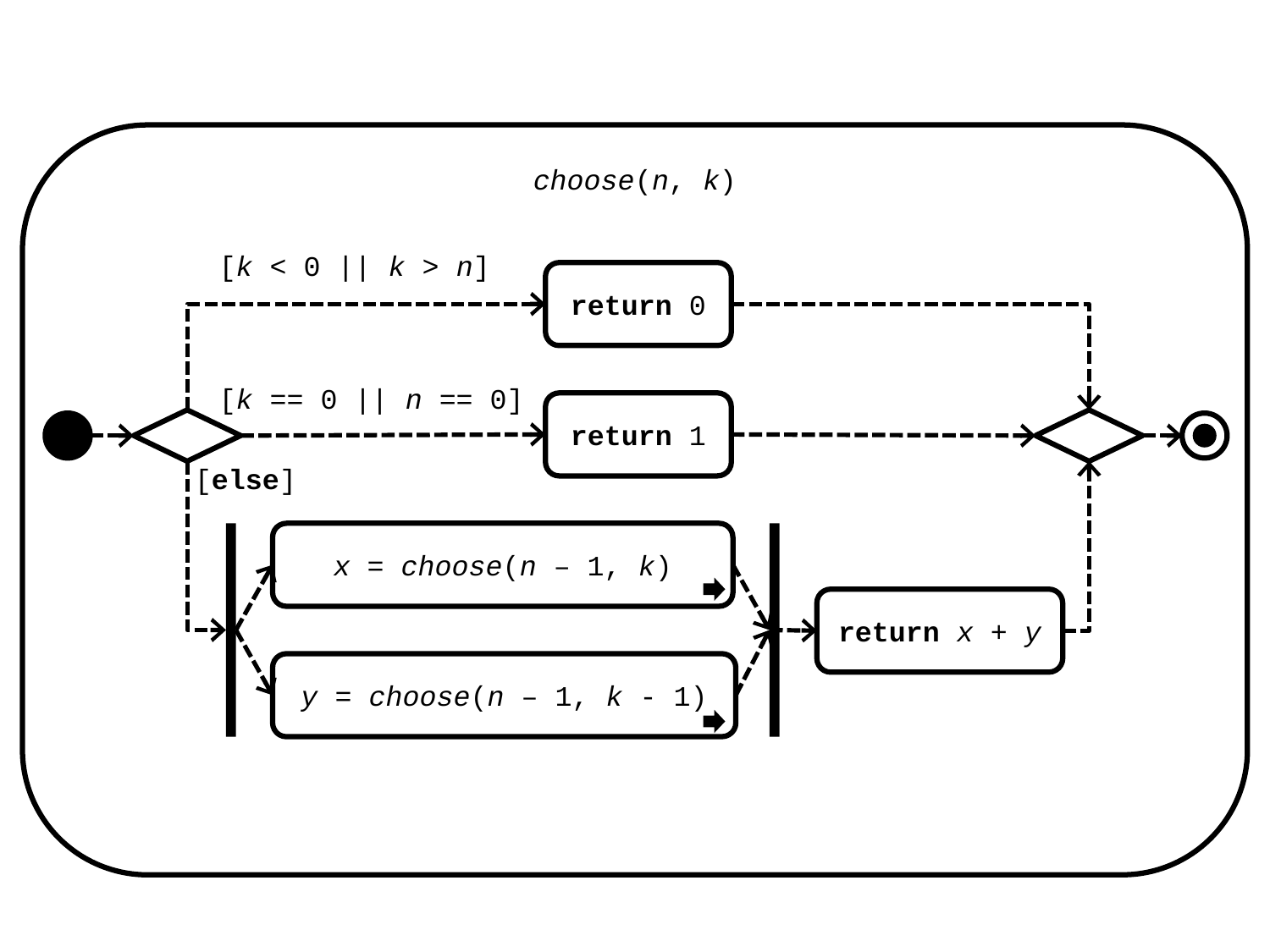

choose(n, k)
[k < 0 || k > n]
return 0
[k == 0 || n == 0]
return 1

[else]
x = choose(n – 1, k)

return x + y
y = choose(n – 1, k - 1)